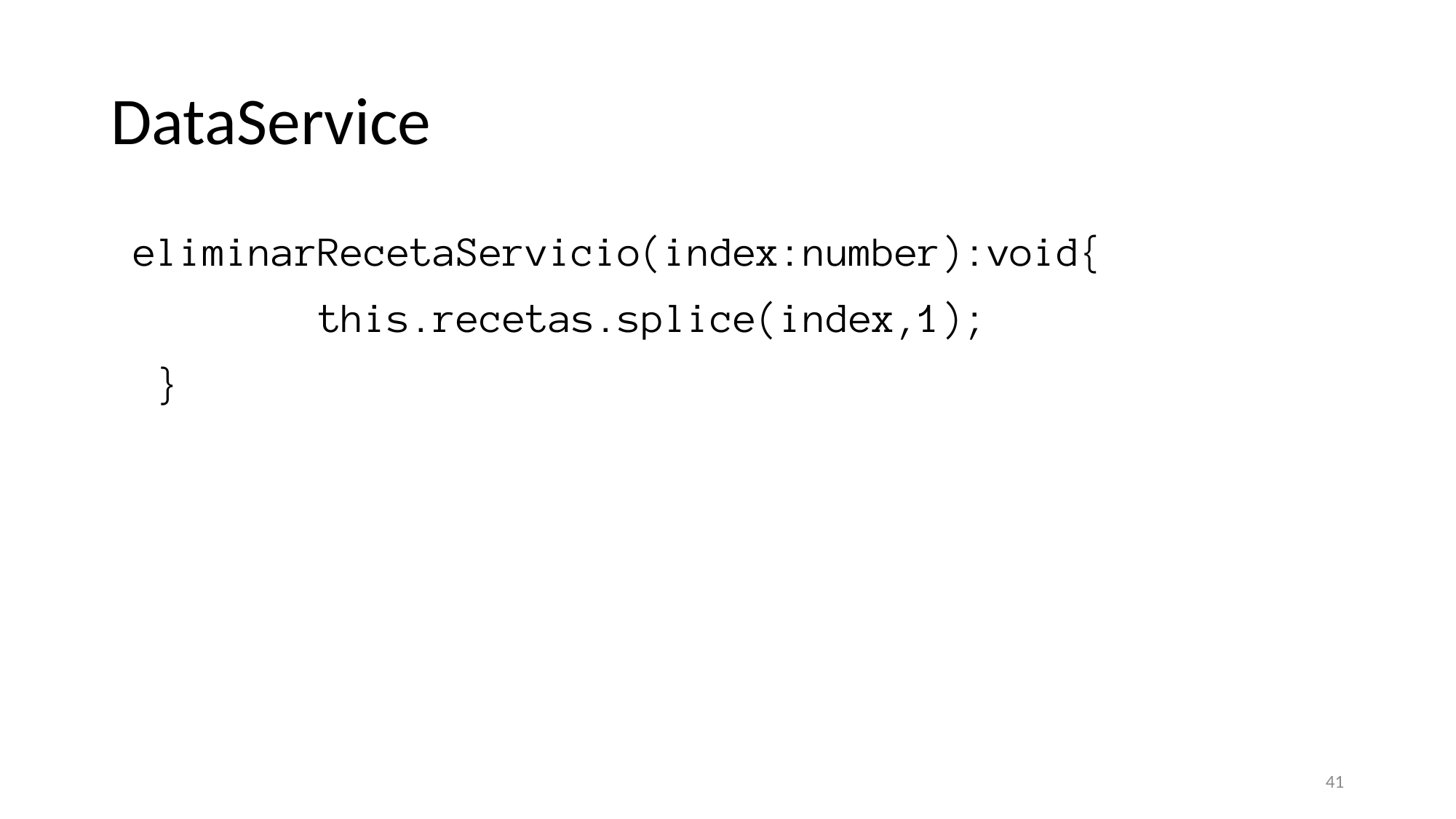

# DataService
 eliminarRecetaServicio(index:number):void{
         this.recetas.splice(index,1);
  }

41